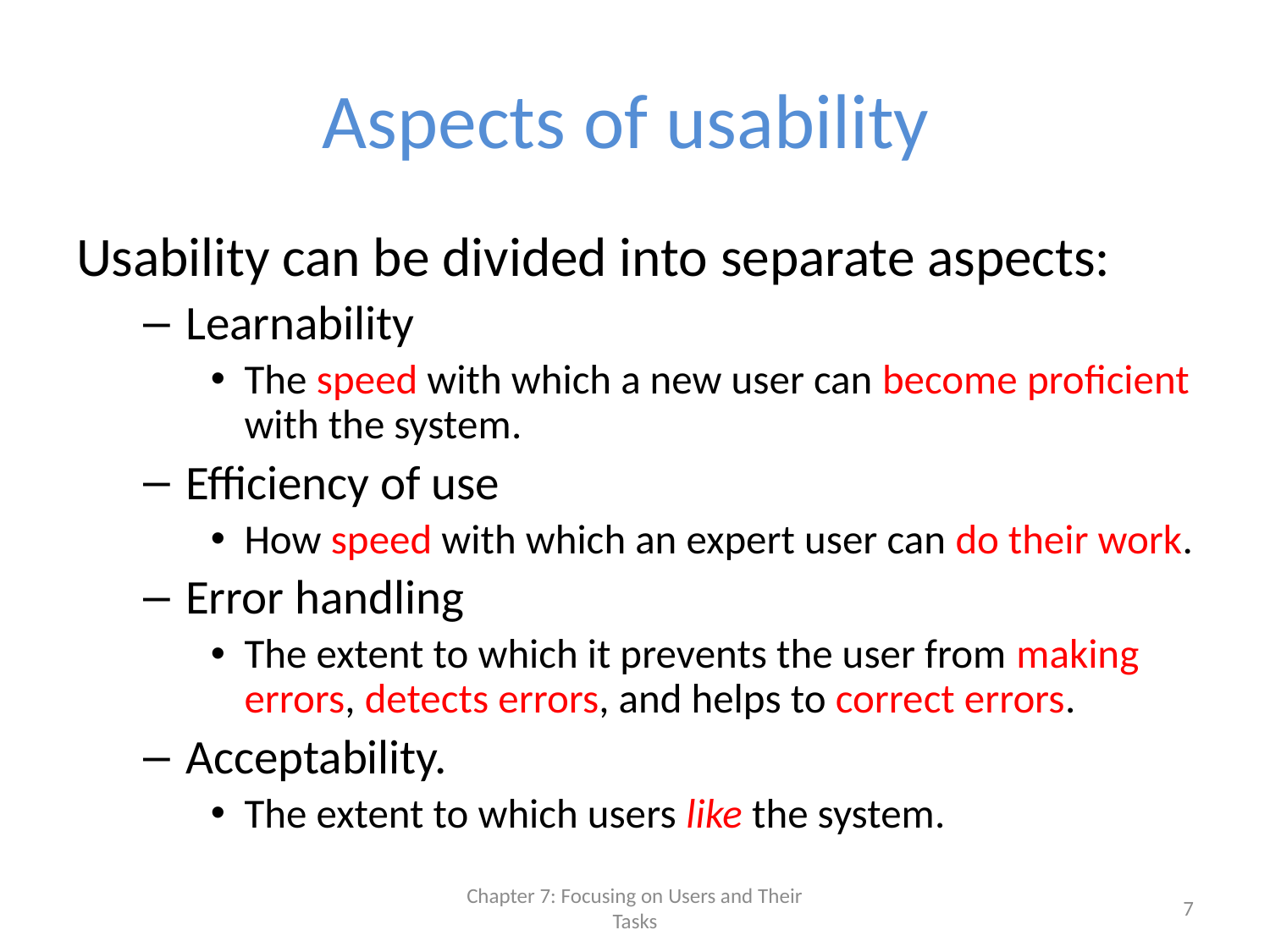

# Aspects of usability
Usability can be divided into separate aspects:
Learnability
The speed with which a new user can become proficient with the system.
Efficiency of use
How speed with which an expert user can do their work.
Error handling
The extent to which it prevents the user from making errors, detects errors, and helps to correct errors.
Acceptability.
The extent to which users like the system.
Chapter 7: Focusing on Users and Their Tasks
7